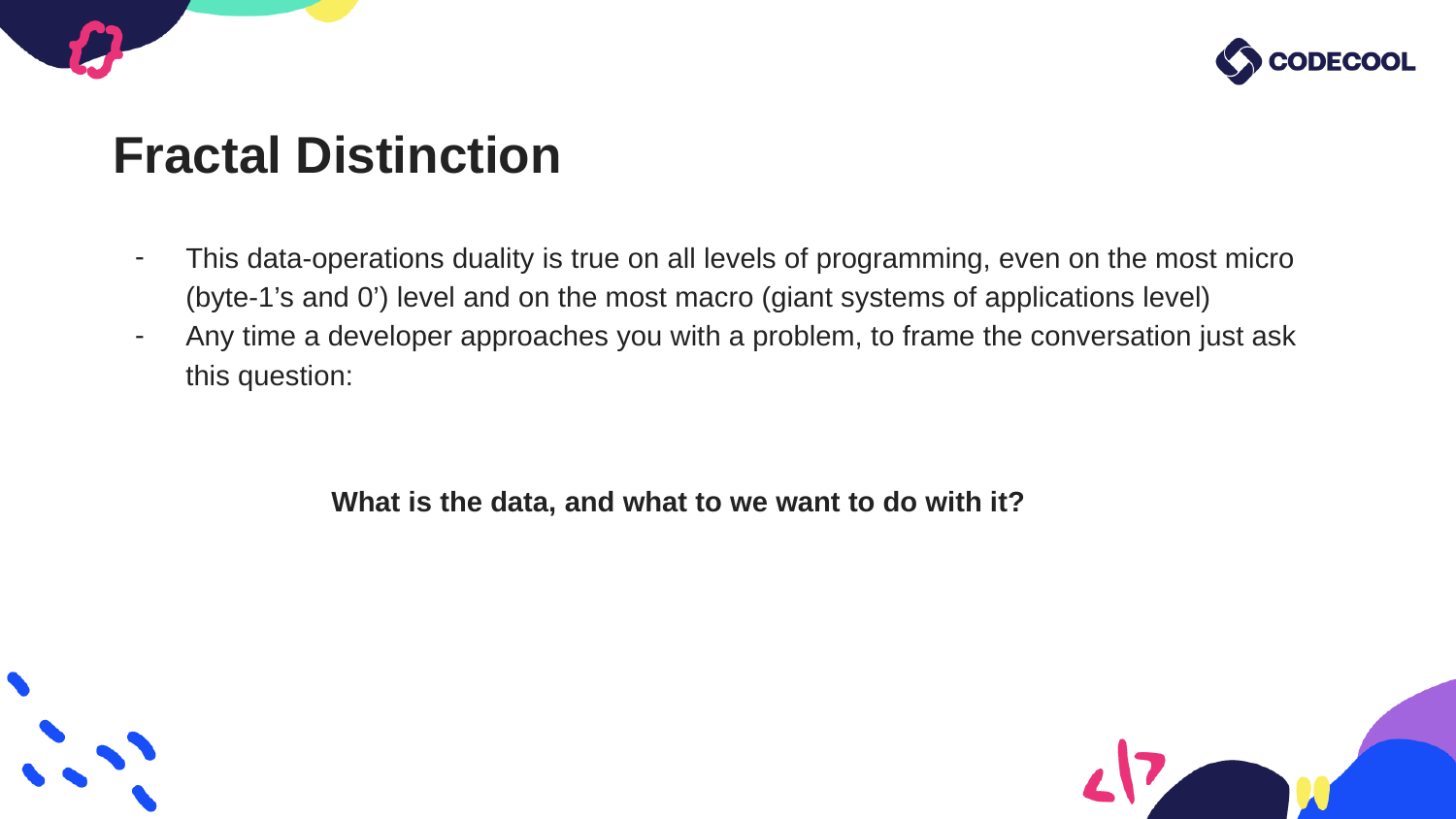

# Fractal Distinction
This data-operations duality is true on all levels of programming, even on the most micro (byte-1’s and 0’) level and on the most macro (giant systems of applications level)
Any time a developer approaches you with a problem, to frame the conversation just ask this question:

What is the data, and what to we want to do with it?